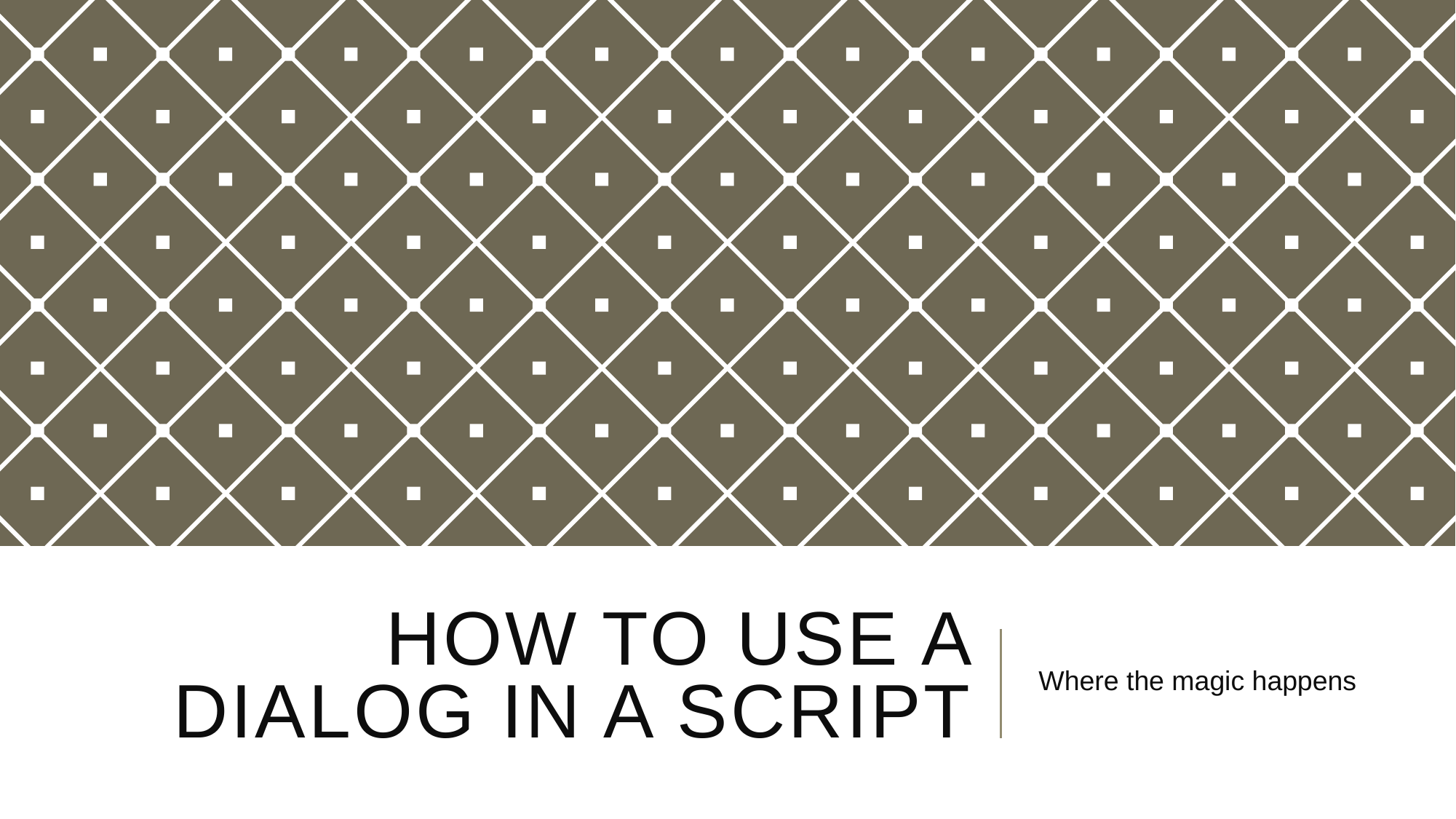

# How to use a dialog in a script
Where the magic happens